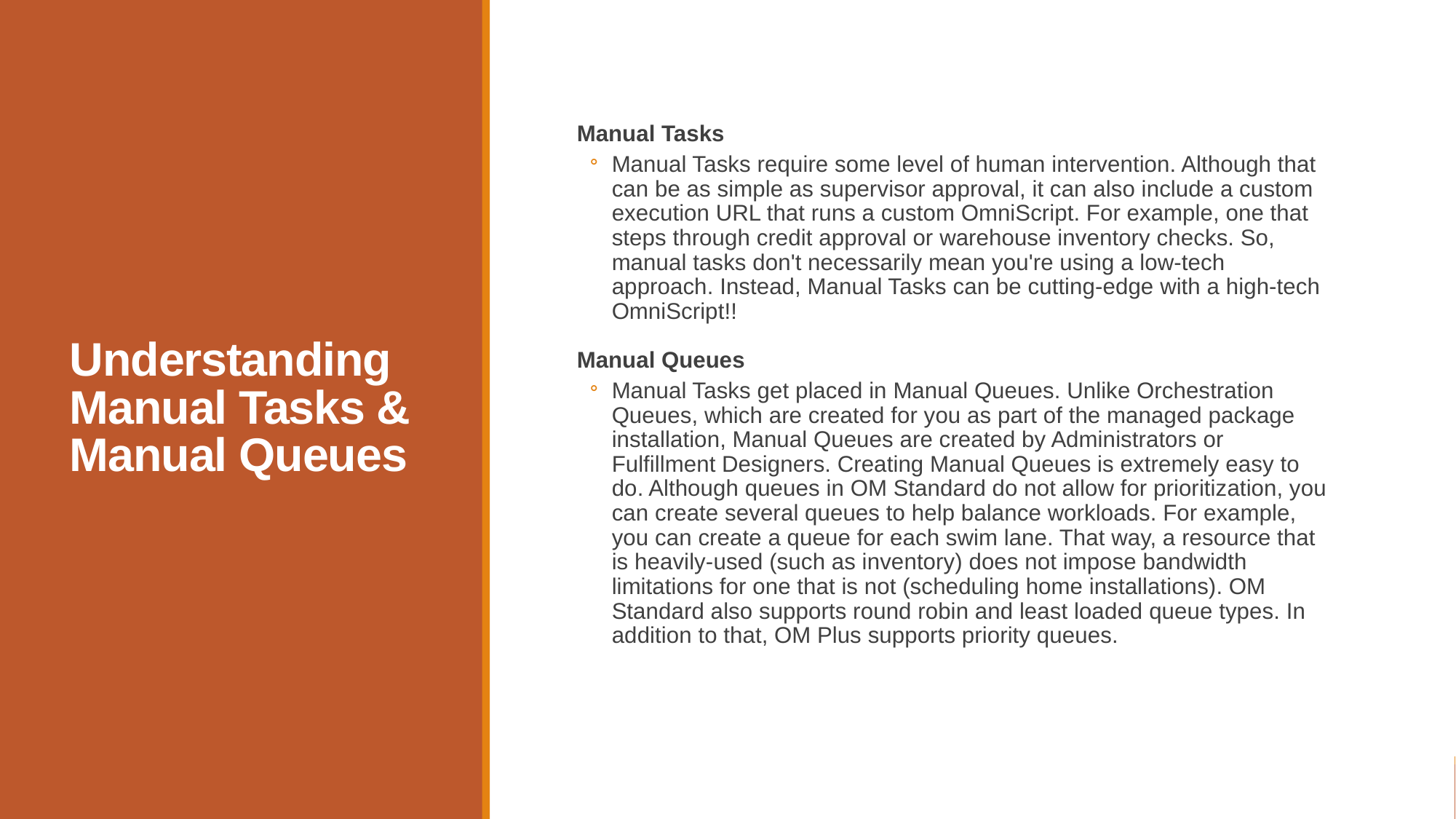

# Understanding Manual Tasks & Manual Queues
Manual Tasks
Manual Tasks require some level of human intervention. Although that can be as simple as supervisor approval, it can also include a custom execution URL that runs a custom OmniScript. For example, one that steps through credit approval or warehouse inventory checks. So, manual tasks don't necessarily mean you're using a low-tech approach. Instead, Manual Tasks can be cutting-edge with a high-tech OmniScript!!
Manual Queues
Manual Tasks get placed in Manual Queues. Unlike Orchestration Queues, which are created for you as part of the managed package installation, Manual Queues are created by Administrators or Fulfillment Designers. Creating Manual Queues is extremely easy to do. Although queues in OM Standard do not allow for prioritization, you can create several queues to help balance workloads. For example, you can create a queue for each swim lane. That way, a resource that is heavily-used (such as inventory) does not impose bandwidth limitations for one that is not (scheduling home installations). OM Standard also supports round robin and least loaded queue types. In addition to that, OM Plus supports priority queues.